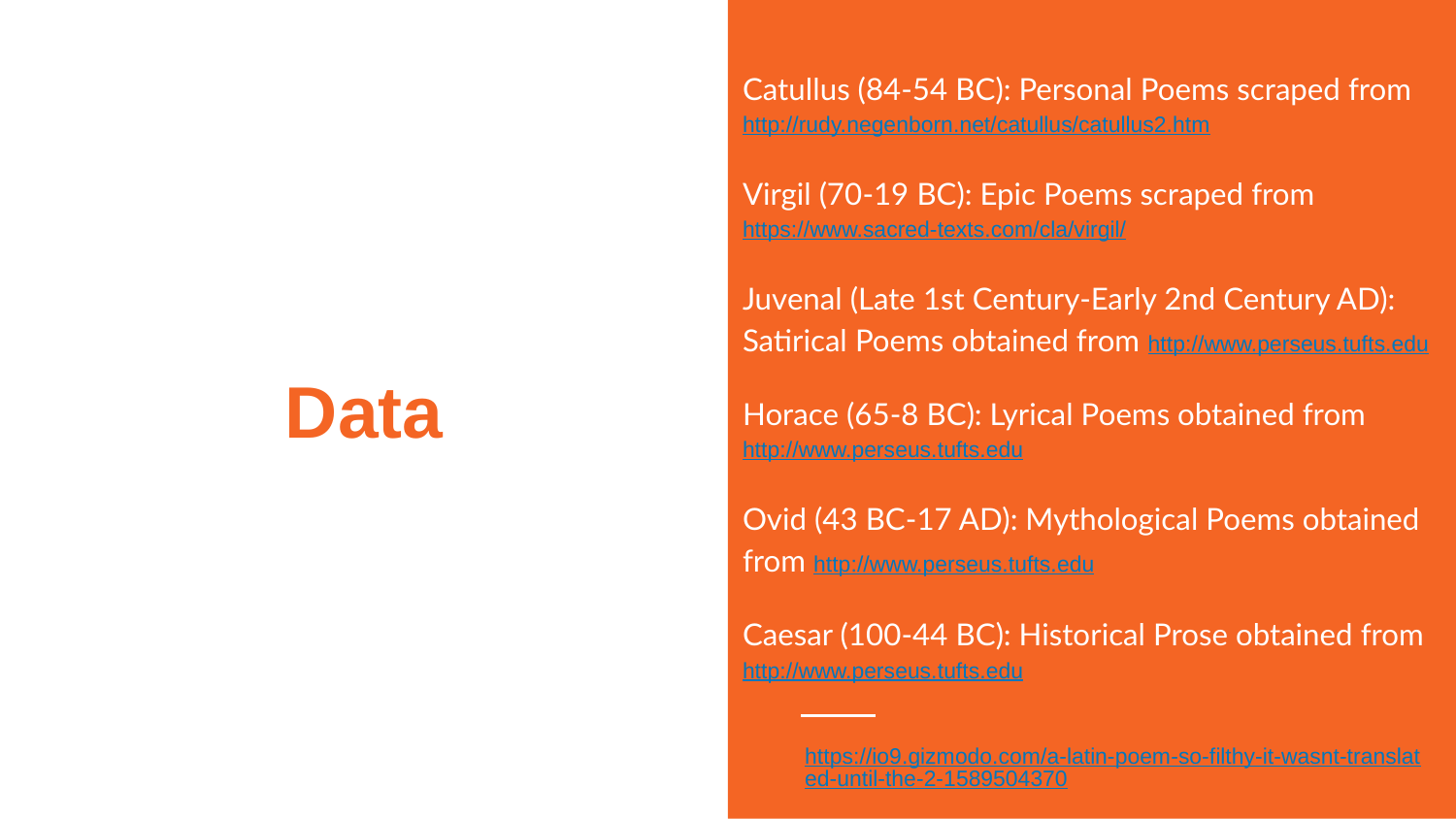

Catullus (84-54 BC): Personal Poems scraped from http://rudy.negenborn.net/catullus/catullus2.htm
Virgil (70-19 BC): Epic Poems scraped from https://www.sacred-texts.com/cla/virgil/
Juvenal (Late 1st Century-Early 2nd Century AD): Satirical Poems obtained from http://www.perseus.tufts.edu
Horace (65-8 BC): Lyrical Poems obtained from http://www.perseus.tufts.edu
Ovid (43 BC-17 AD): Mythological Poems obtained from http://www.perseus.tufts.edu
Caesar (100-44 BC): Historical Prose obtained from http://www.perseus.tufts.edu
# Data
https://io9.gizmodo.com/a-latin-poem-so-filthy-it-wasnt-translated-until-the-2-1589504370